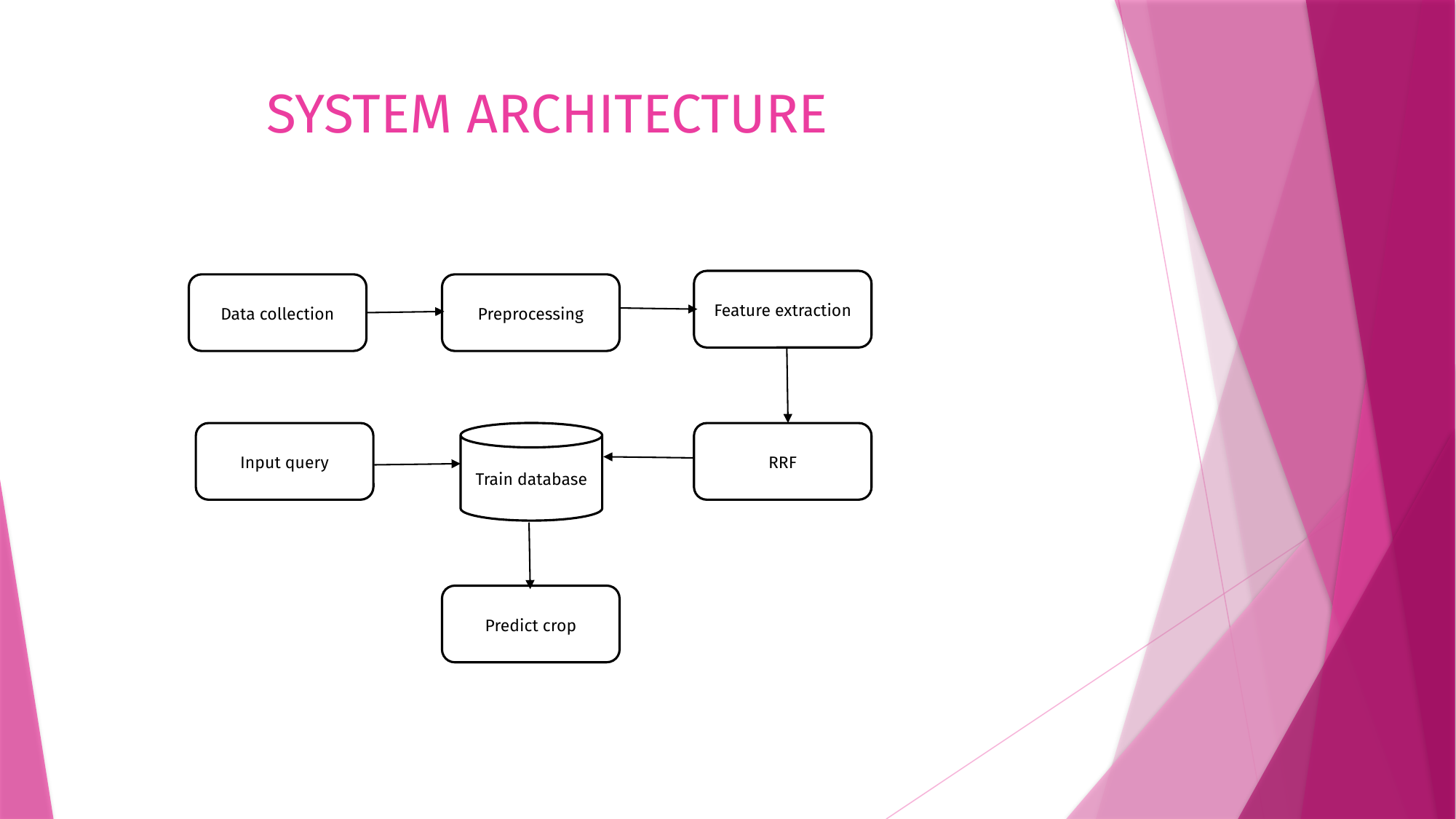

# SYSTEM ARCHITECTURE
Feature extraction
Data collection
Preprocessing
Input query
Train database
RRF
Predict crop